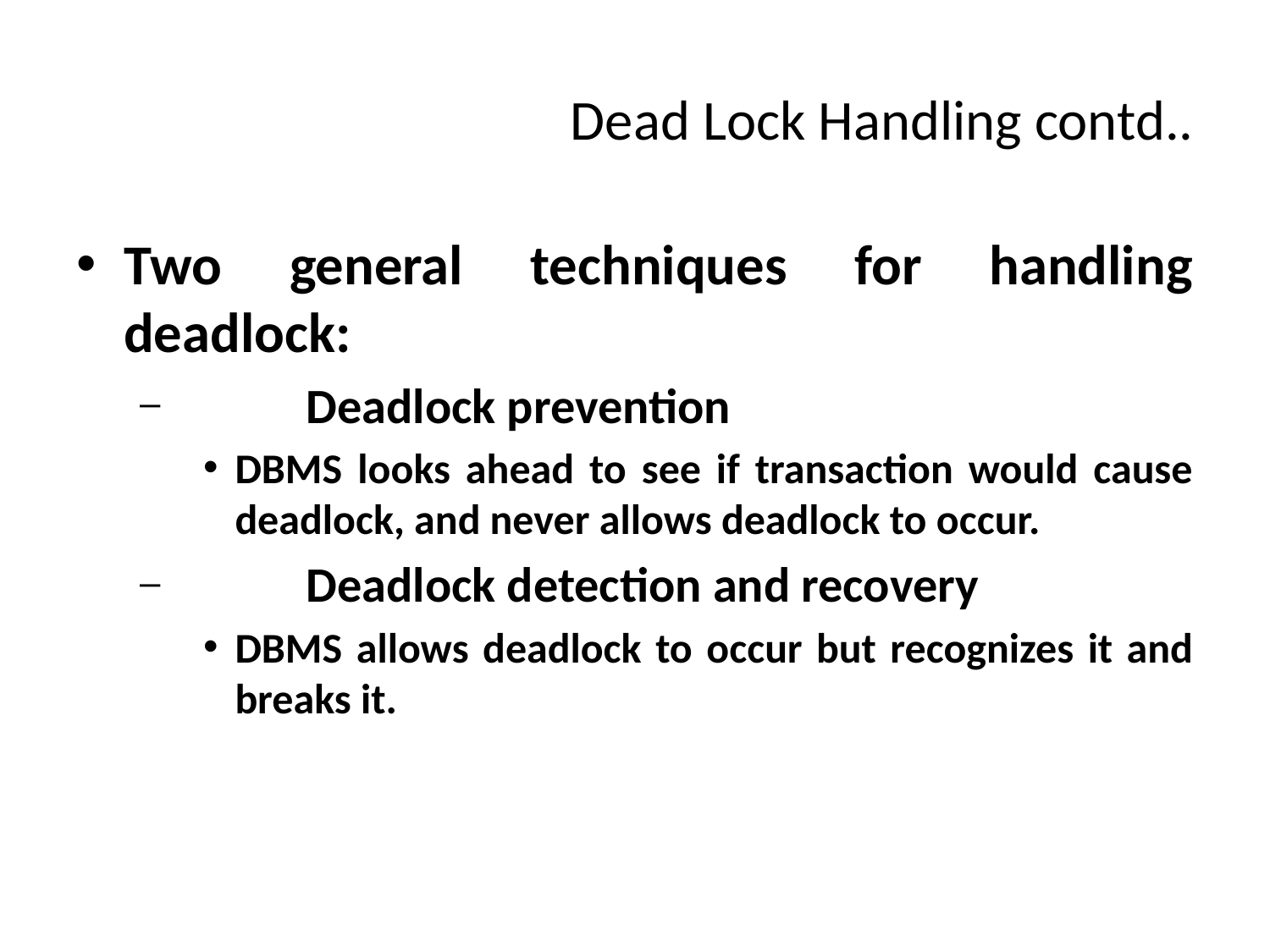

# Dead Lock Handling contd..
Two general techniques for handling deadlock:
	Deadlock prevention
DBMS looks ahead to see if transaction would cause deadlock, and never allows deadlock to occur.
	Deadlock detection and recovery
DBMS allows deadlock to occur but recognizes it and breaks it.